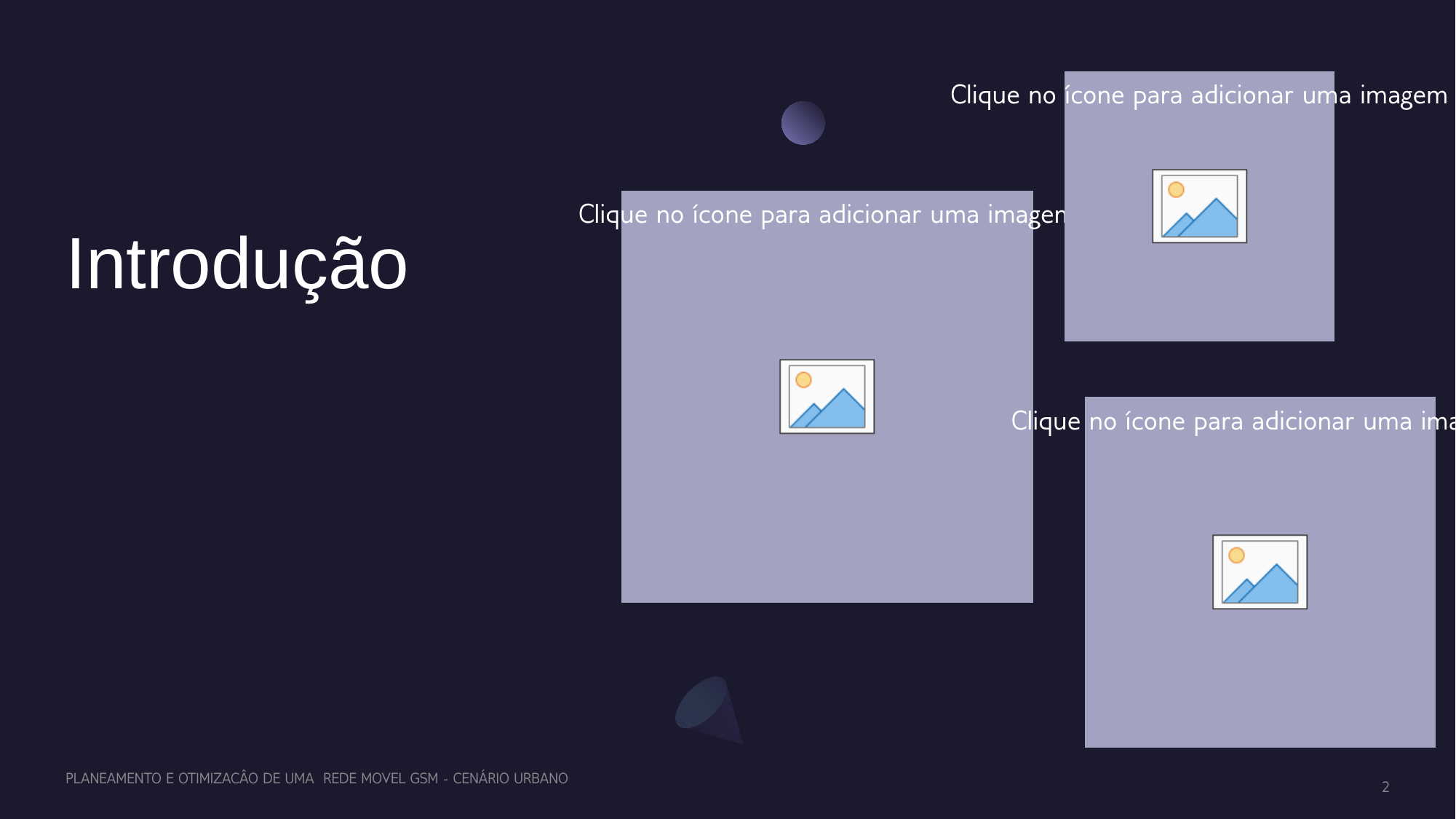

# Introdução

PLANEAMENTO E OTIMIZACÂO DE UMA  REDE MOVEL GSM - CENÁRIO URBANO
2